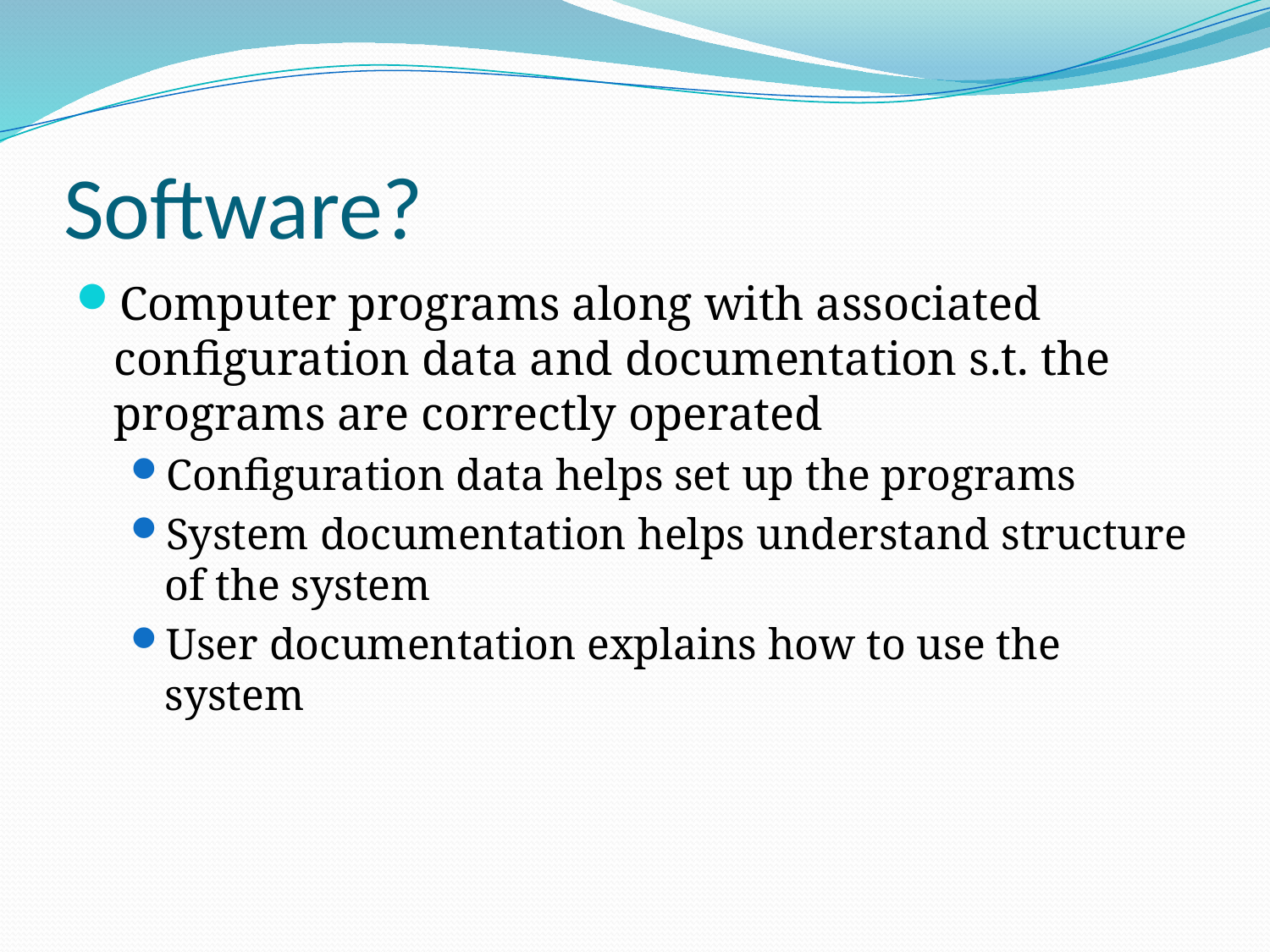

# Software?
Computer programs along with associated configuration data and documentation s.t. the programs are correctly operated
Configuration data helps set up the programs
System documentation helps understand structure of the system
User documentation explains how to use the system